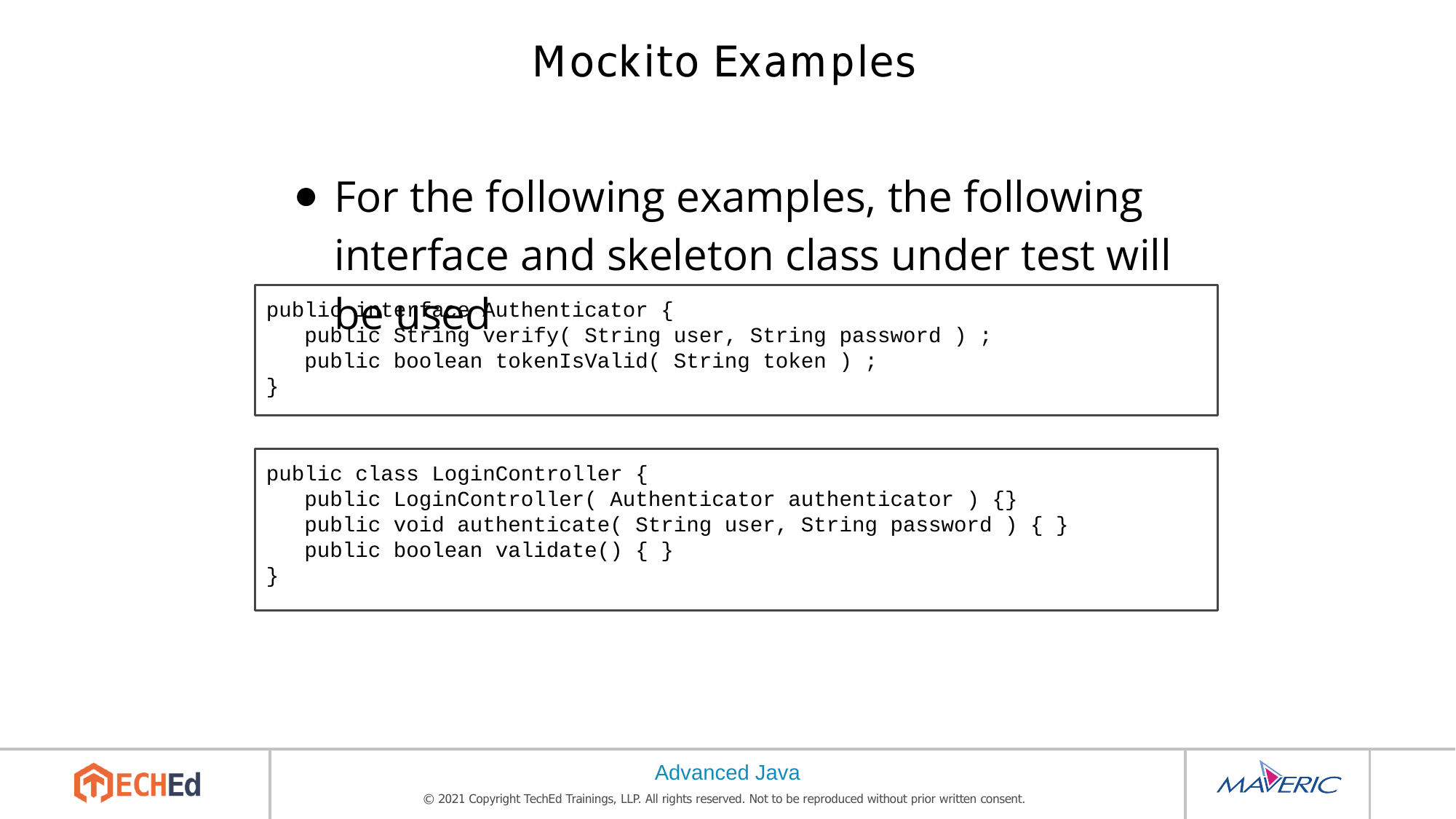

# Mockito Examples
For the following examples, the following interface and skeleton class under test will be used
public interface Authenticator {
   public String verify( String user, String password ) ;
   public boolean tokenIsValid( String token ) ;
}

public class LoginController {
   public LoginController( Authenticator authenticator ) {}
   public void authenticate( String user, String password ) { }
   public boolean validate() { }
}